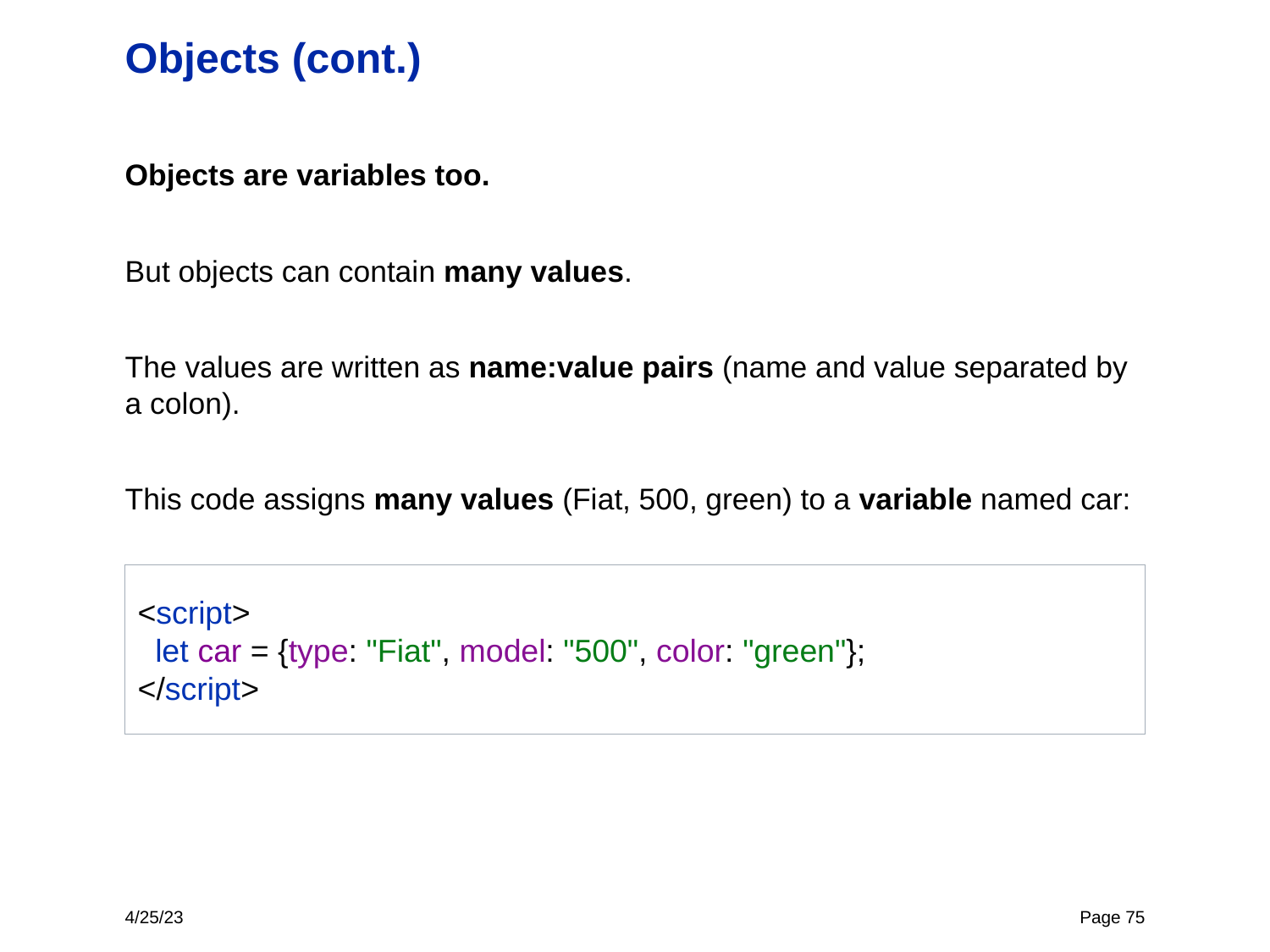

# Objects (cont.)
Objects are variables too.

But objects can contain many values.

The values are written as name:value pairs (name and value separated by a colon).

This code assigns many values (Fiat, 500, green) to a variable named car:

<script>
  let car = {type: "Fiat", model: "500", color: "green"};
</script>

4/25/23

Page 75